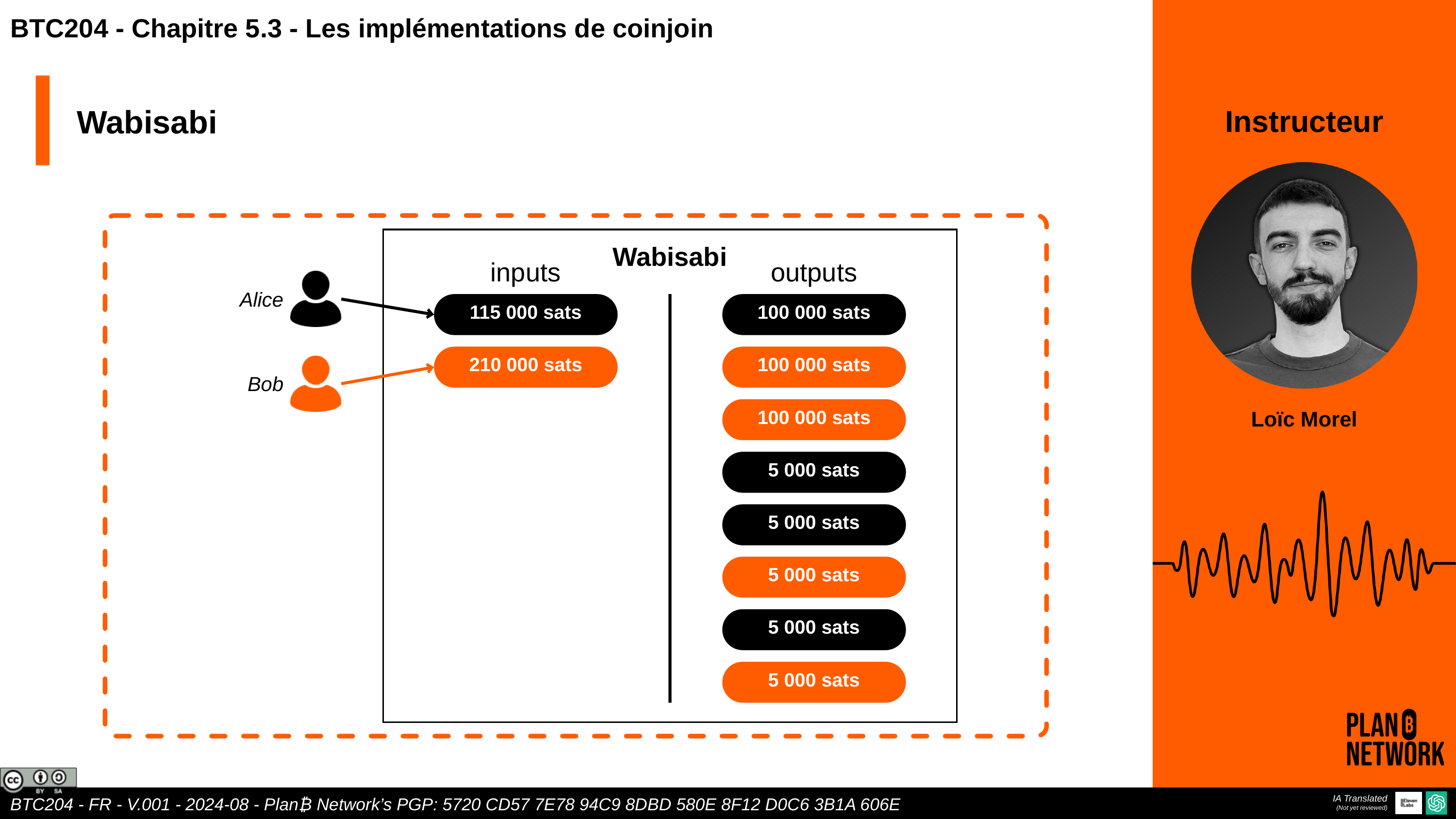

BTC204 - Chapitre 5.3 - Les implémentations de coinjoin

Wabisabi
Instructeur

Wabisabi
inputs
outputs

Alice

115 000 sats

100 000 sats

210 000 sats

100 000 sats

Bob

100 000 sats
Loïc Morel

5 000 sats

5 000 sats

5 000 sats

5 000 sats

5 000 sats

IA Translated
(Not yet reviewed)
BTC204 - FR - V.001 - 2024-08 - Plan₿ Network’s PGP: 5720 CD57 7E78 94C9 8DBD 580E 8F12 D0C6 3B1A 606E